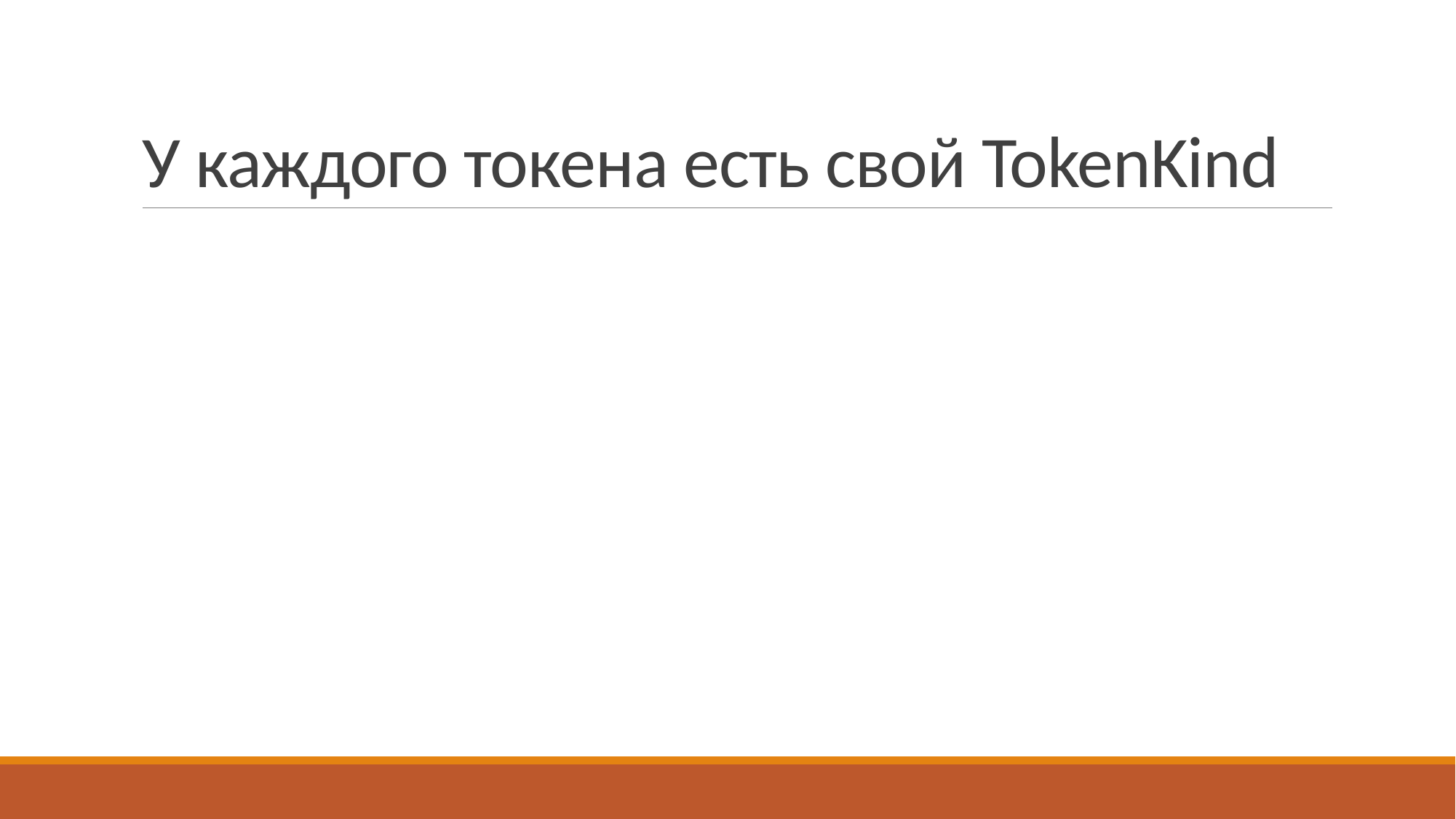

# У каждого токена есть свой TokenKind